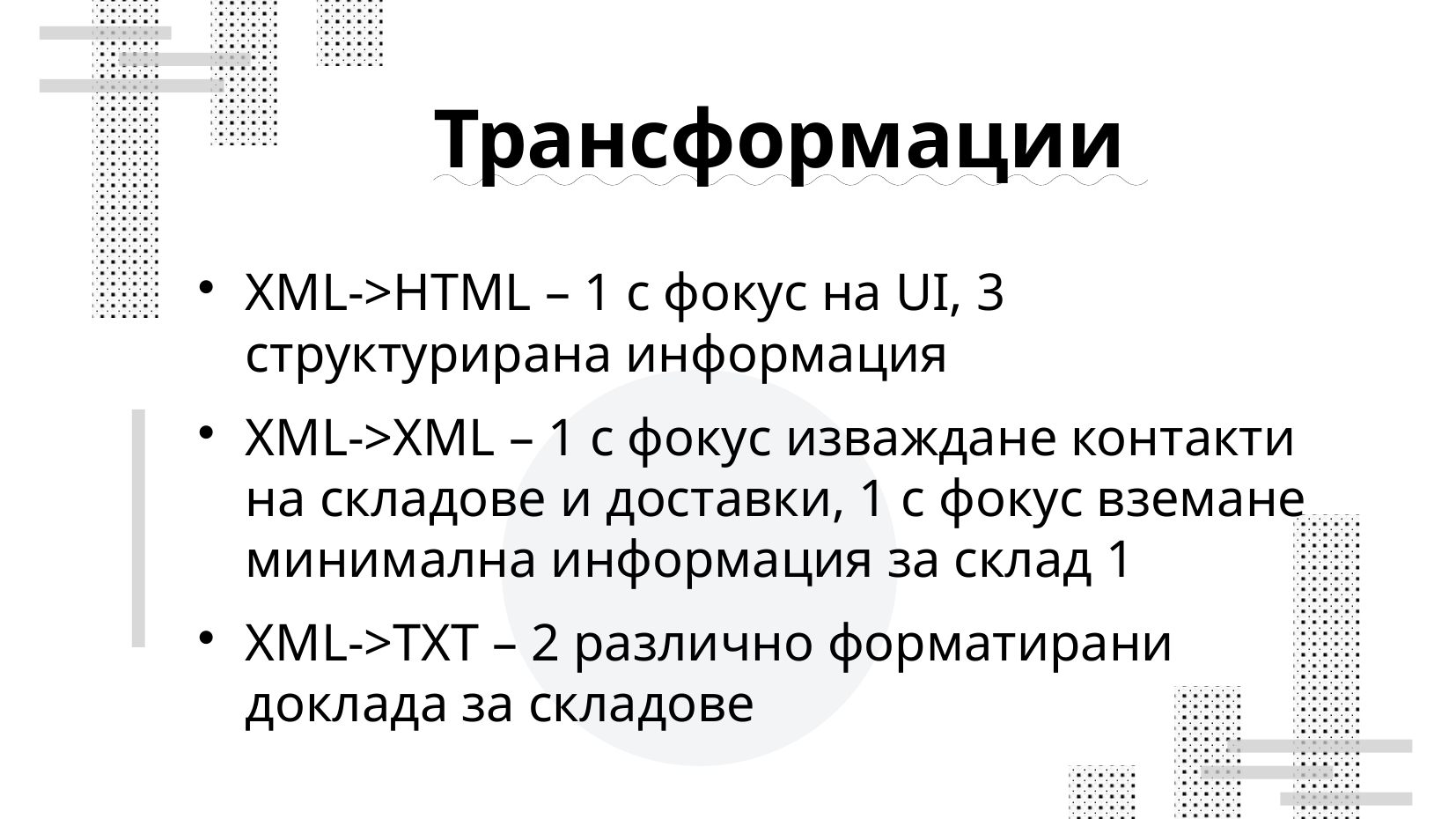

# Трансформации
XML->HTML – 1 с фокус на UI, 3 структурирана информация
XML->XML – 1 с фокус изваждане контакти на складове и доставки, 1 с фокус вземане минимална информация за склад 1
XML->TXT – 2 различно форматирани доклада за складове